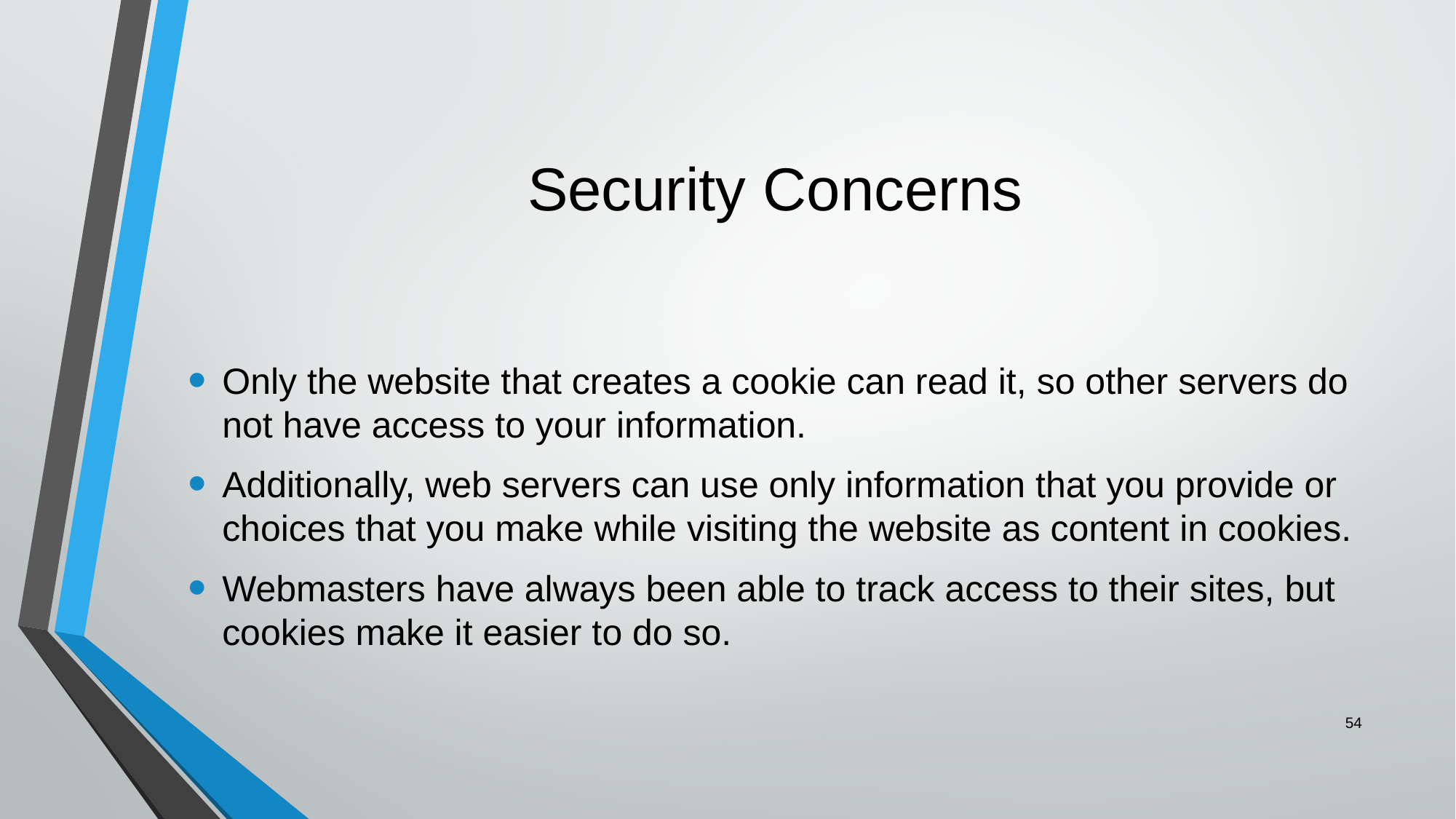

# Security Concerns
Only the website that creates a cookie can read it, so other servers do not have access to your information.
Additionally, web servers can use only information that you provide or choices that you make while visiting the website as content in cookies.
Webmasters have always been able to track access to their sites, but cookies make it easier to do so.
54